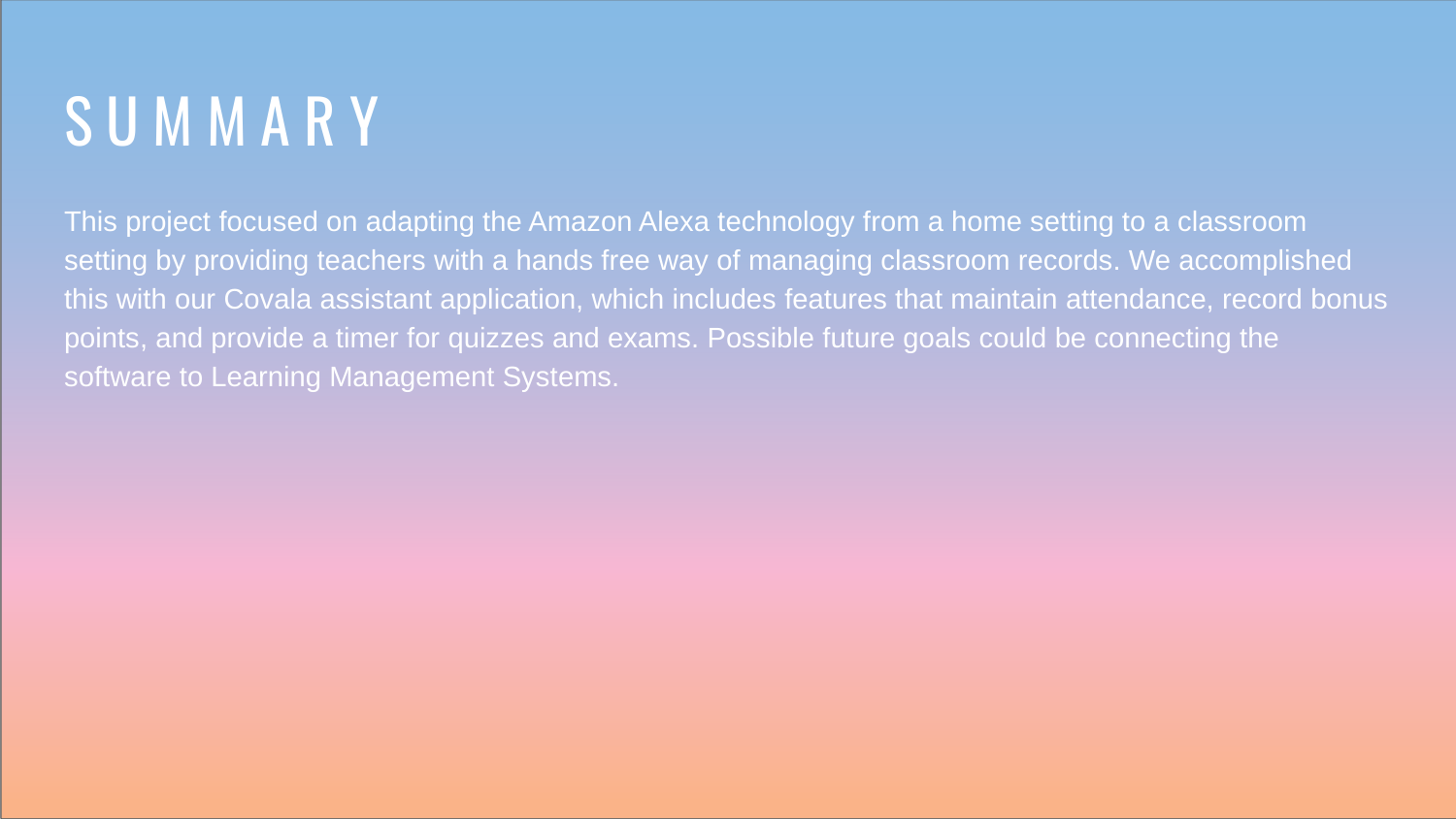

# S U M M A R Y
This project focused on adapting the Amazon Alexa technology from a home setting to a classroom setting by providing teachers with a hands free way of managing classroom records. We accomplished this with our Covala assistant application, which includes features that maintain attendance, record bonus points, and provide a timer for quizzes and exams. Possible future goals could be connecting the software to Learning Management Systems.